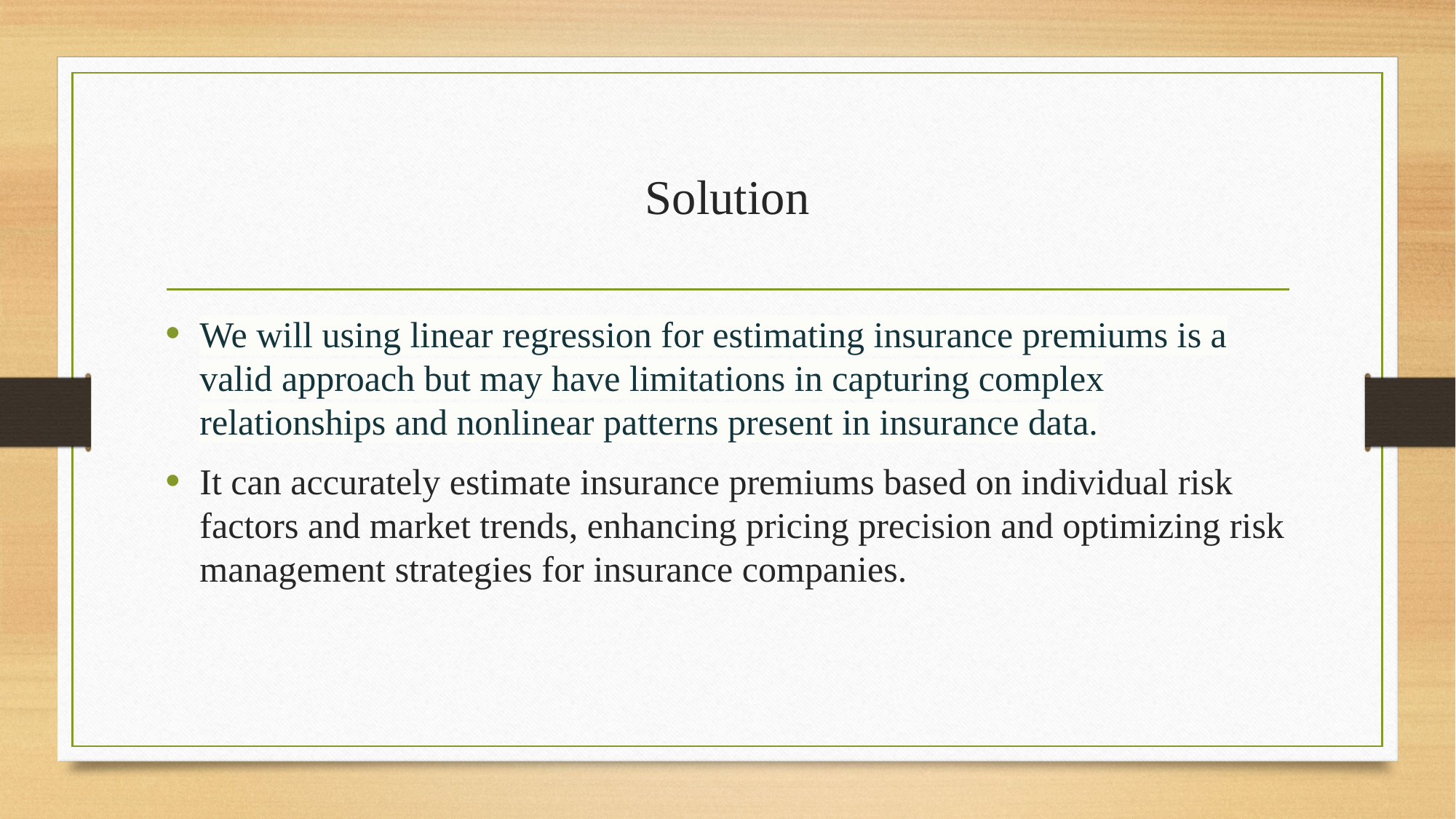

# Solution
We will using linear regression for estimating insurance premiums is a valid approach but may have limitations in capturing complex relationships and nonlinear patterns present in insurance data.
It can accurately estimate insurance premiums based on individual risk factors and market trends, enhancing pricing precision and optimizing risk management strategies for insurance companies.